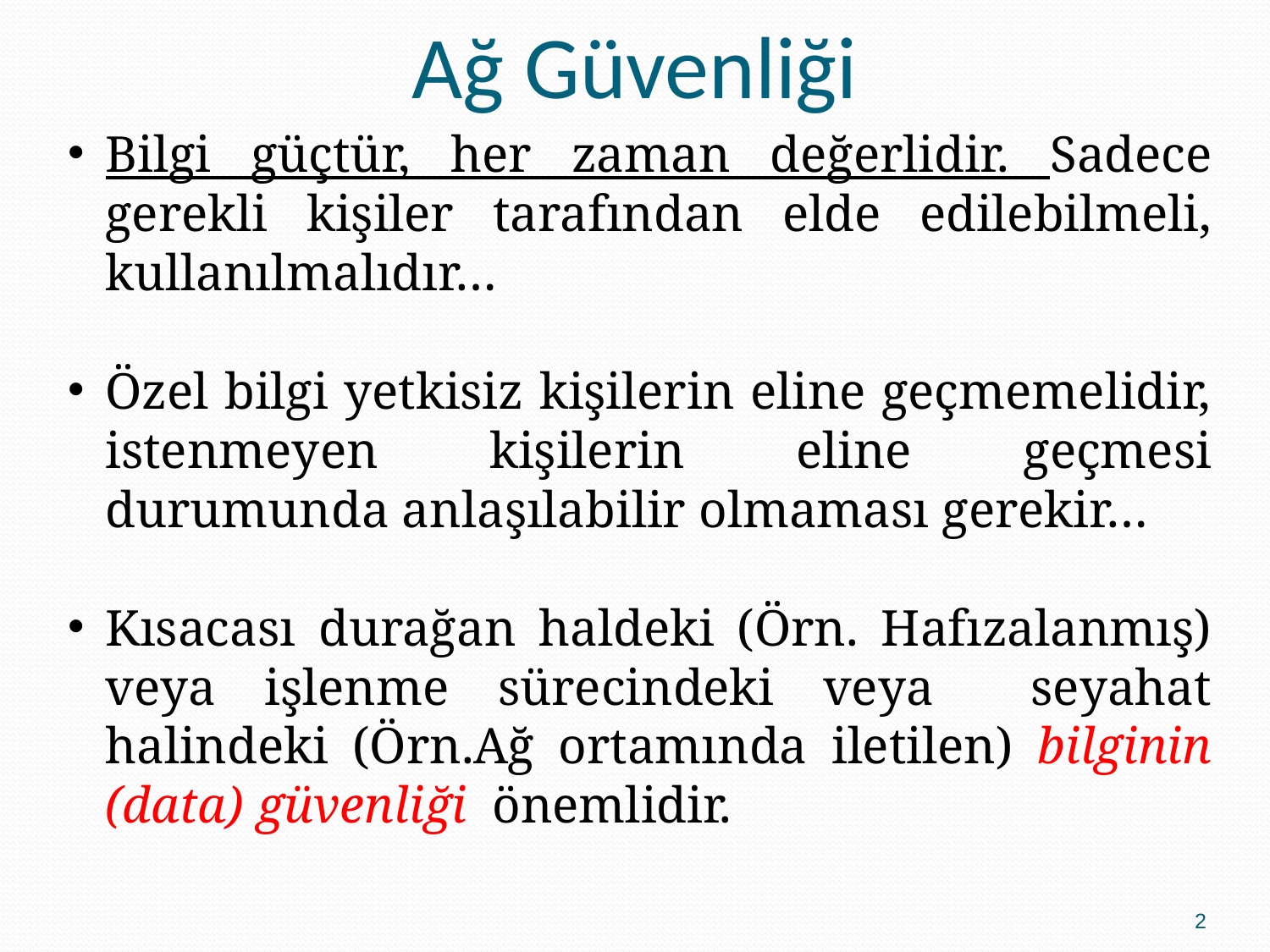

# Ağ Güvenliği
Bilgi güçtür, her zaman değerlidir. Sadece gerekli kişiler tarafından elde edilebilmeli, kullanılmalıdır…

Özel bilgi yetkisiz kişilerin eline geçmemelidir, istenmeyen kişilerin eline geçmesi durumunda anlaşılabilir olmaması gerekir…

Kısacası durağan haldeki (Örn. Hafızalanmış) veya işlenme sürecindeki veya  seyahat halindeki (Örn.Ağ ortamında iletilen) bilginin (data) güvenliği  önemlidir.

2